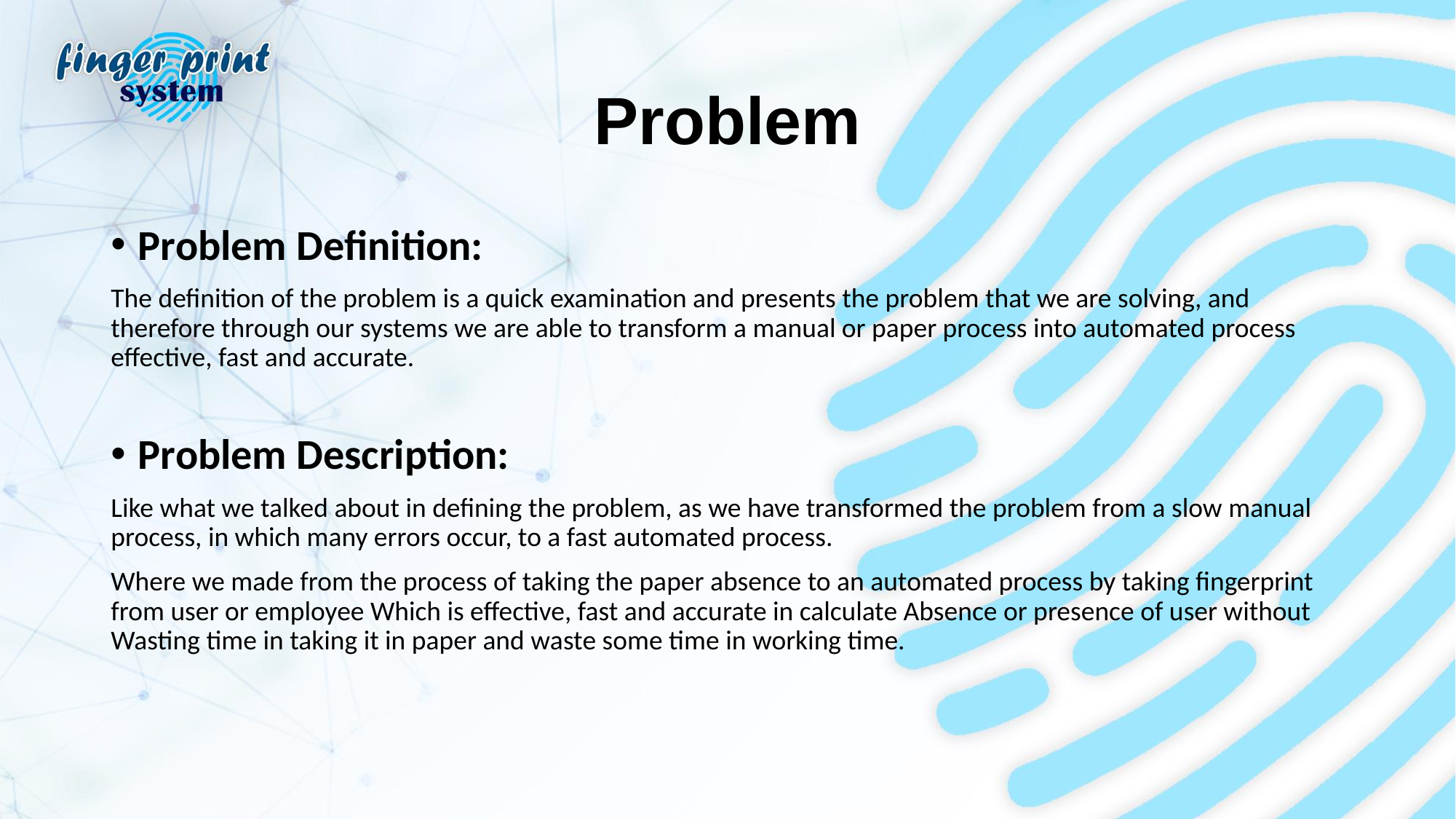

# Problem
Problem Definition:
The definition of the problem is a quick examination and presents the problem that we are solving, and therefore through our systems we are able to transform a manual or paper process into automated process effective, fast and accurate.

Problem Description:
Like what we talked about in defining the problem, as we have transformed the problem from a slow manual process, in which many errors occur, to a fast automated process.
Where we made from the process of taking the paper absence to an automated process by taking fingerprint from user or employee Which is effective, fast and accurate in calculate Absence or presence of user without Wasting time in taking it in paper and waste some time in working time.